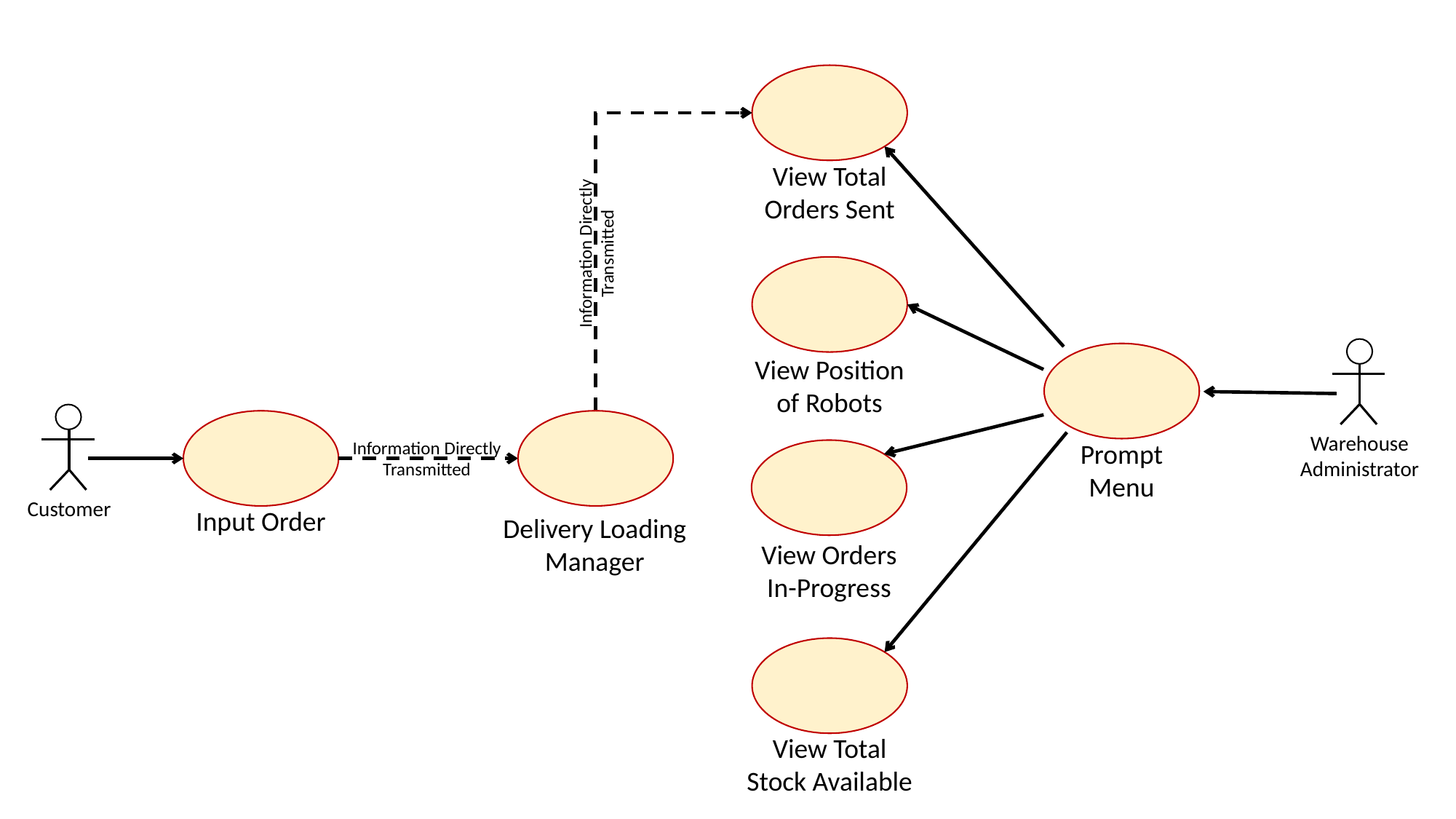

View Total Orders Sent
Information Directly Transmitted

View Position of Robots

Warehouse Administrator

Prompt Menu

Customer

Input Order

Delivery Loading Manager
Information Directly Transmitted

View Orders In-Progress

View Total Stock Available